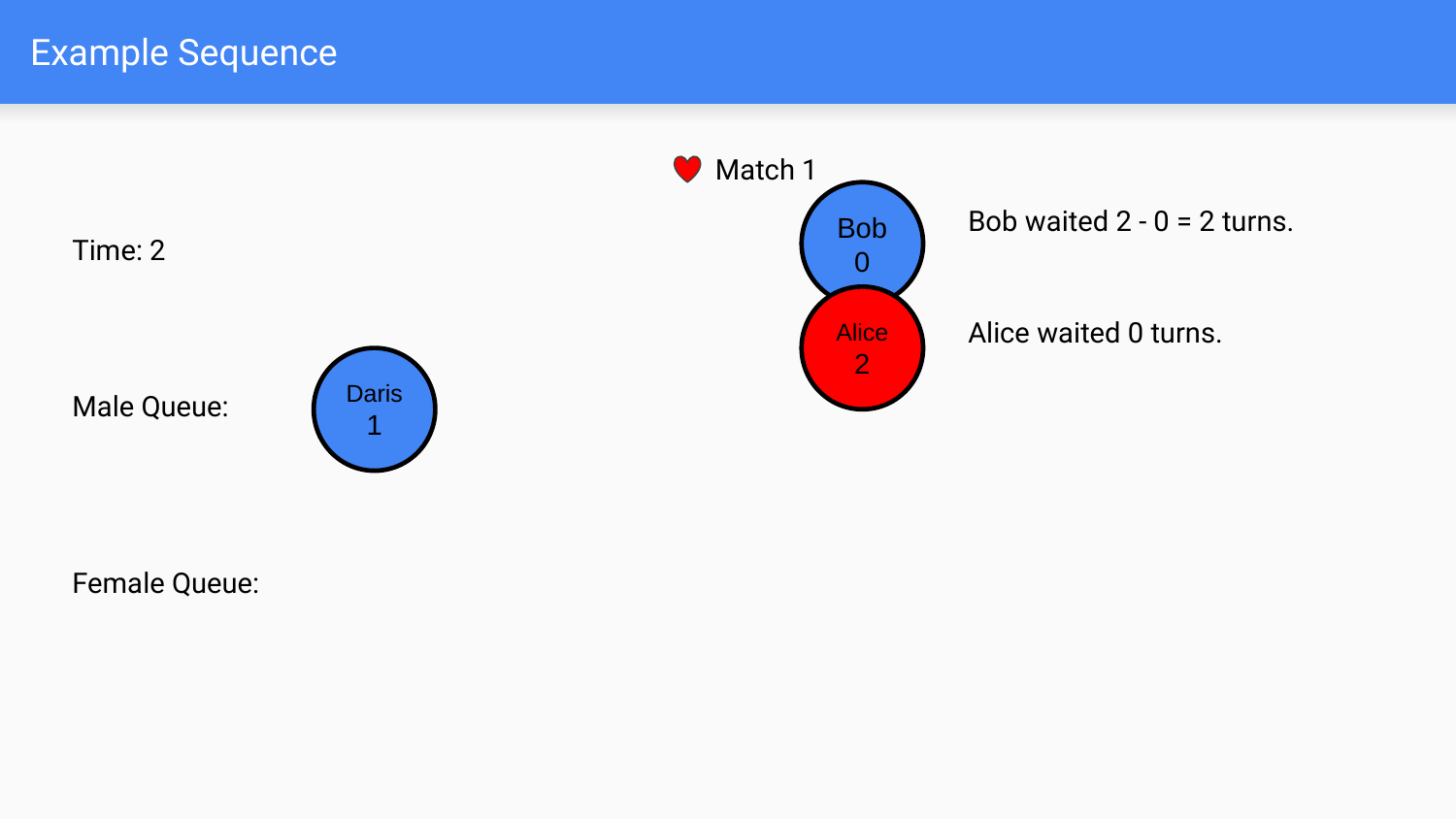

# Example Sequence
Match 1

Bob
0
Bob waited 2 - 0 = 2 turns.
Time: 2
Alice
2
Alice waited 0 turns.
Daris
1
Male Queue:
Female Queue: